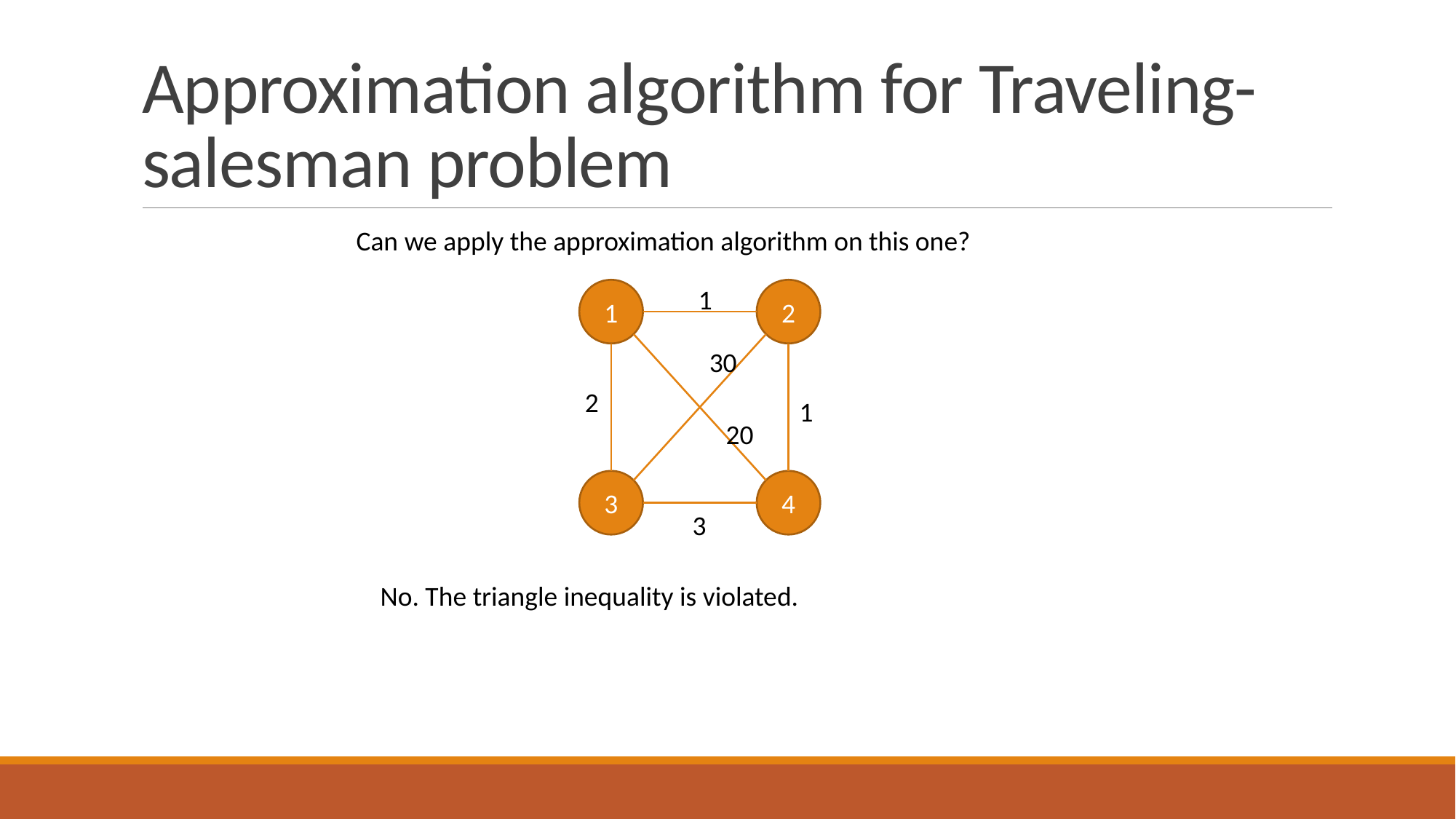

# Approximation algorithm for Traveling-salesman problem
Can we apply the approximation algorithm on this one?
1
1
2
30
2
1
20
3
4
3
No. The triangle inequality is violated.